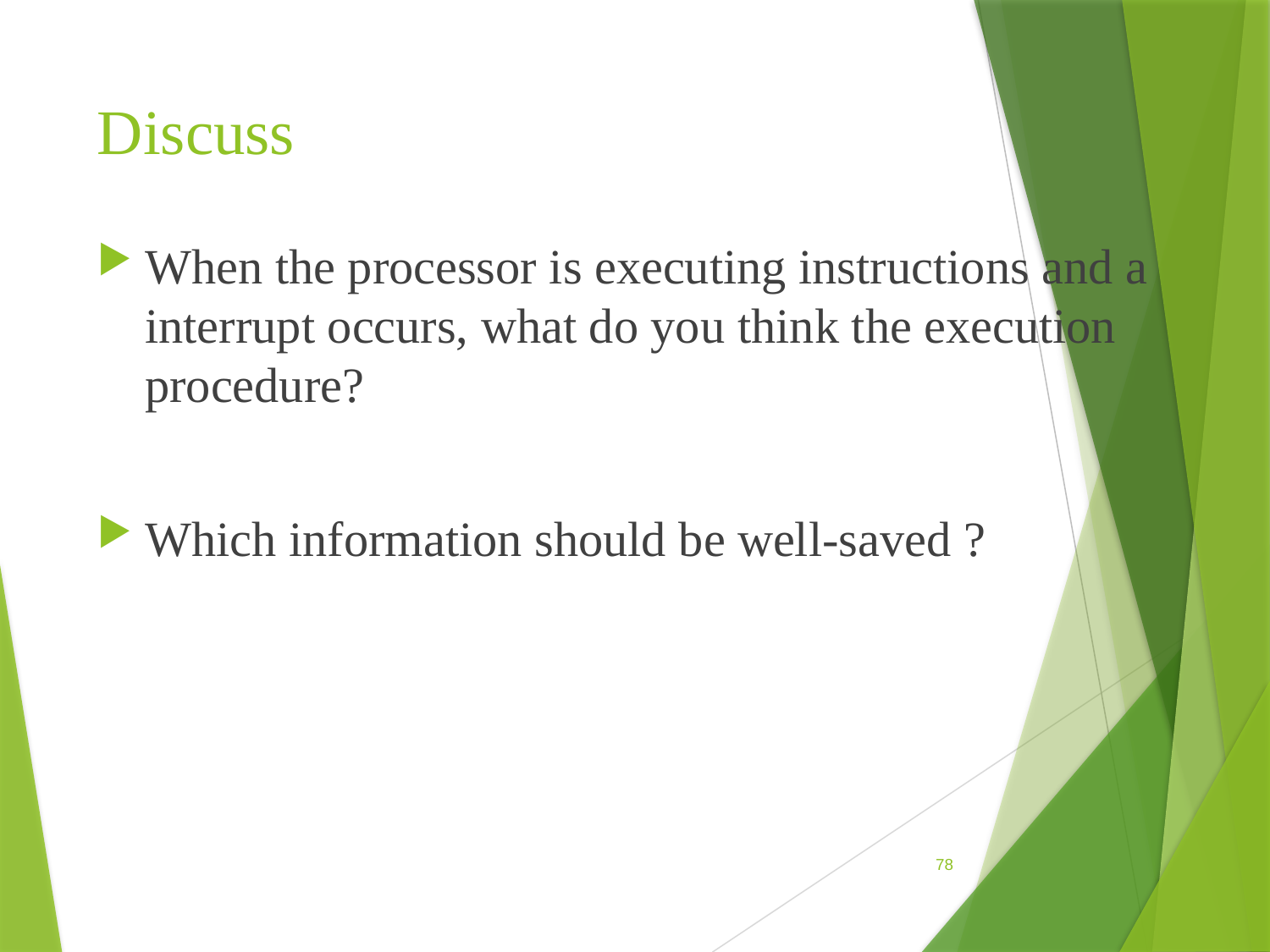

# Discuss
When the processor is executing instructions and a interrupt occurs, what do you think the execution procedure?

Which information should be well-saved ?
78